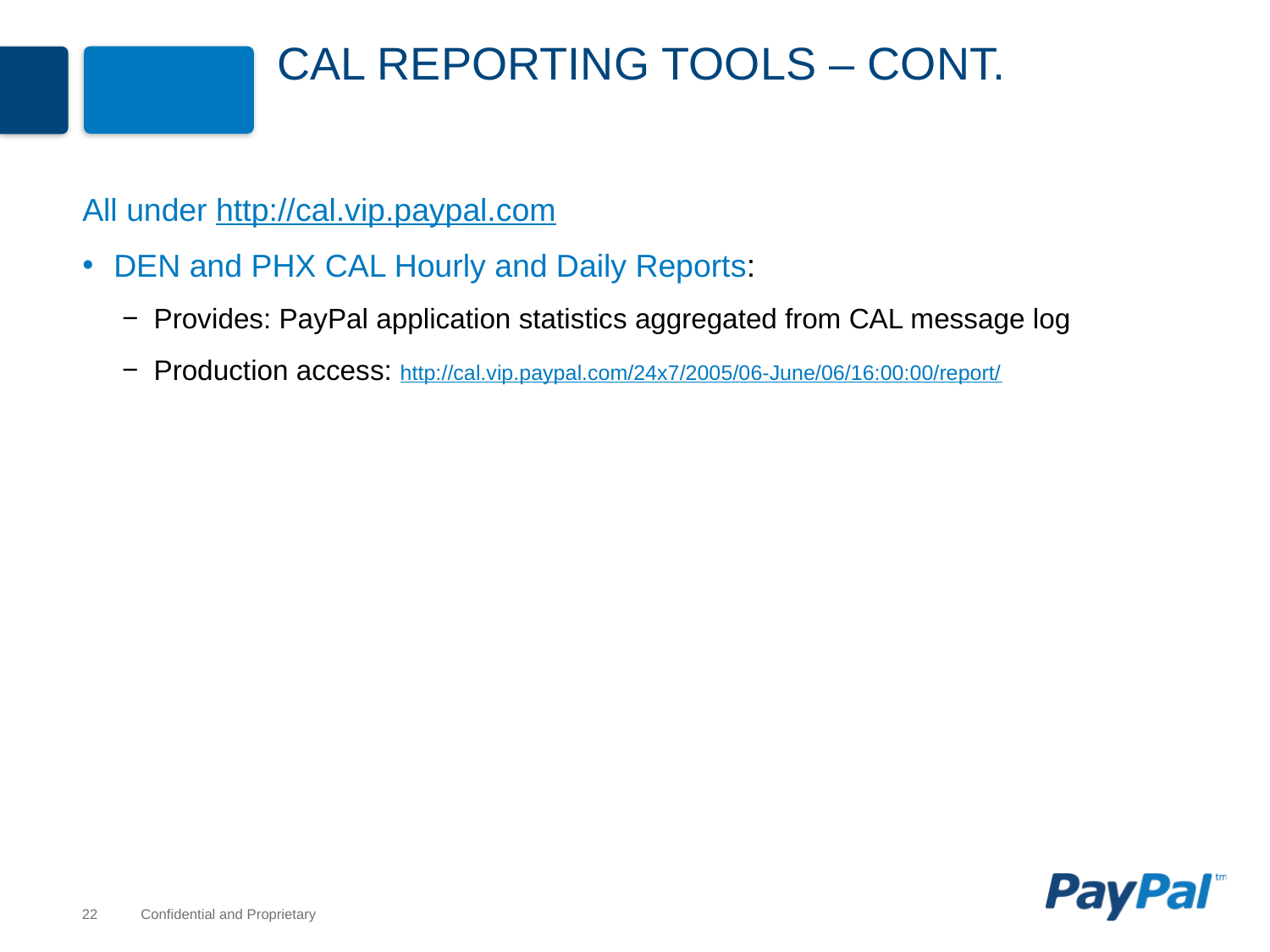

# CAL Reporting Tools – CONT.
All under http://cal.vip.paypal.com
DEN and PHX CAL Hourly and Daily Reports:
Provides: PayPal application statistics aggregated from CAL message log
Production access: http://cal.vip.paypal.com/24x7/2005/06-June/06/16:00:00/report/